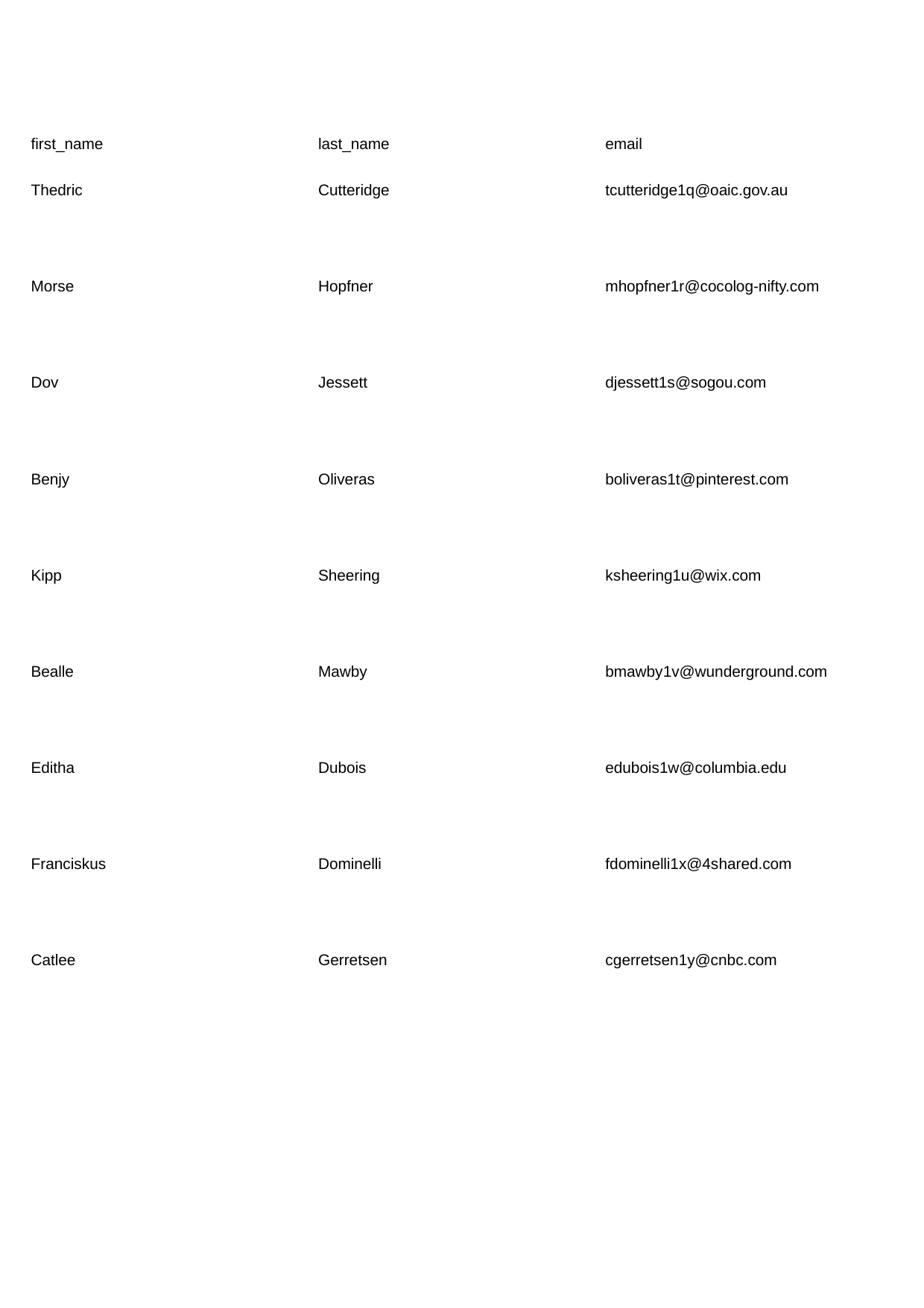

first_name
last_name
email
Thedric
Cutteridge
tcutteridge1q@oaic.gov.au
Morse
Hopfner
mhopfner1r@cocolog-nifty.com
Dov
Jessett
djessett1s@sogou.com
Benjy
Oliveras
boliveras1t@pinterest.com
Kipp
Sheering
ksheering1u@wix.com
Bealle
Mawby
bmawby1v@wunderground.com
Editha
Dubois
edubois1w@columbia.edu
Franciskus
Dominelli
fdominelli1x@4shared.com
Catlee
Gerretsen
cgerretsen1y@cnbc.com